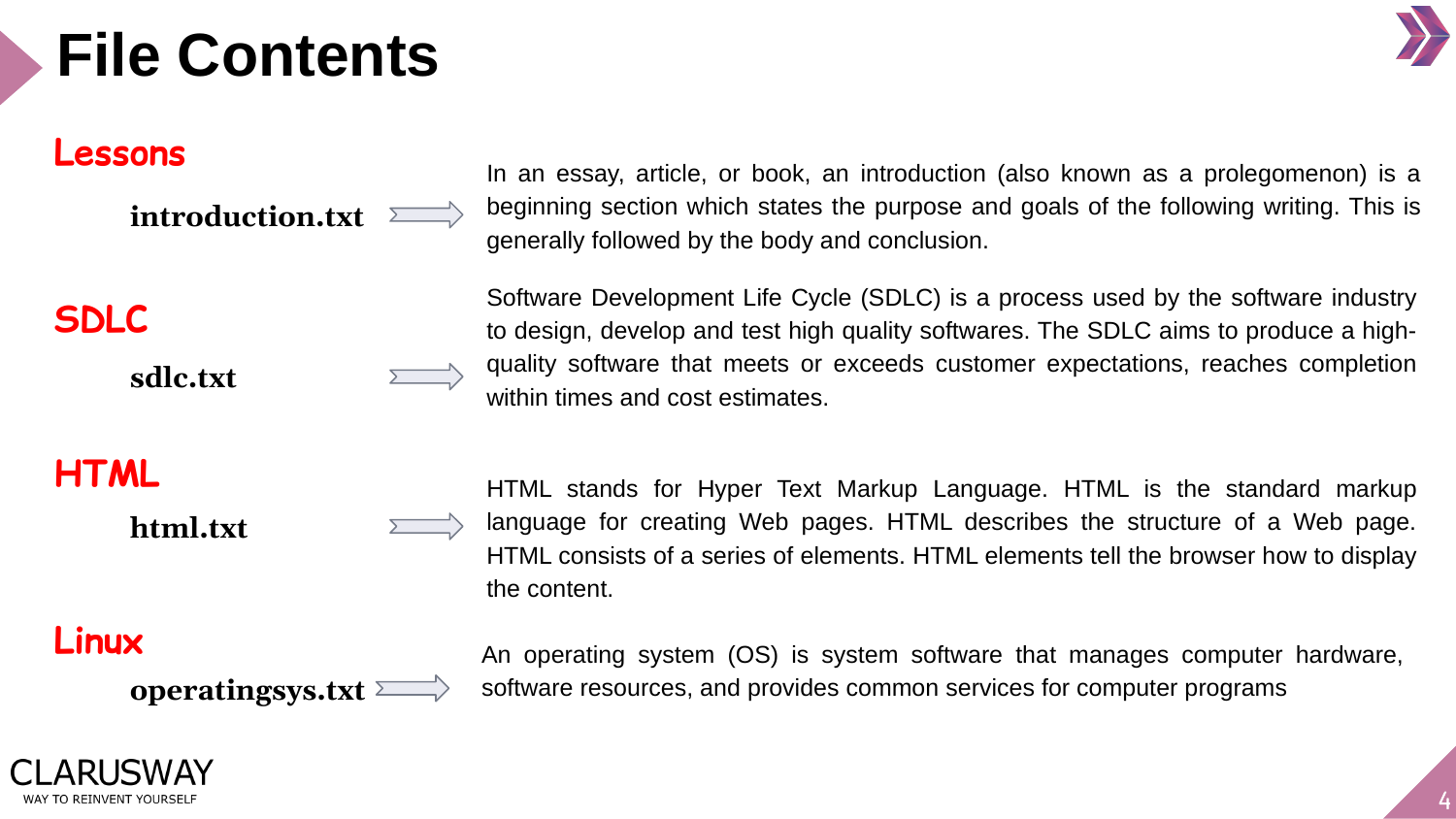

File Contents
Lessons
In an essay, article, or book, an introduction (also known as a prolegomenon) is a beginning section which states the purpose and goals of the following writing. This is generally followed by the body and conclusion.
introduction.txt

Software Development Life Cycle (SDLC) is a process used by the software industry to design, develop and test high quality softwares. The SDLC aims to produce a high-quality software that meets or exceeds customer expectations, reaches completion within times and cost estimates.
SDLC
sdlc.txt

HTML
HTML stands for Hyper Text Markup Language. HTML is the standard markup language for creating Web pages. HTML describes the structure of a Web page. HTML consists of a series of elements. HTML elements tell the browser how to display the content.
html.txt

Linux
An operating system (OS) is system software that manages computer hardware, software resources, and provides common services for computer programs
operatingsys.txt

4